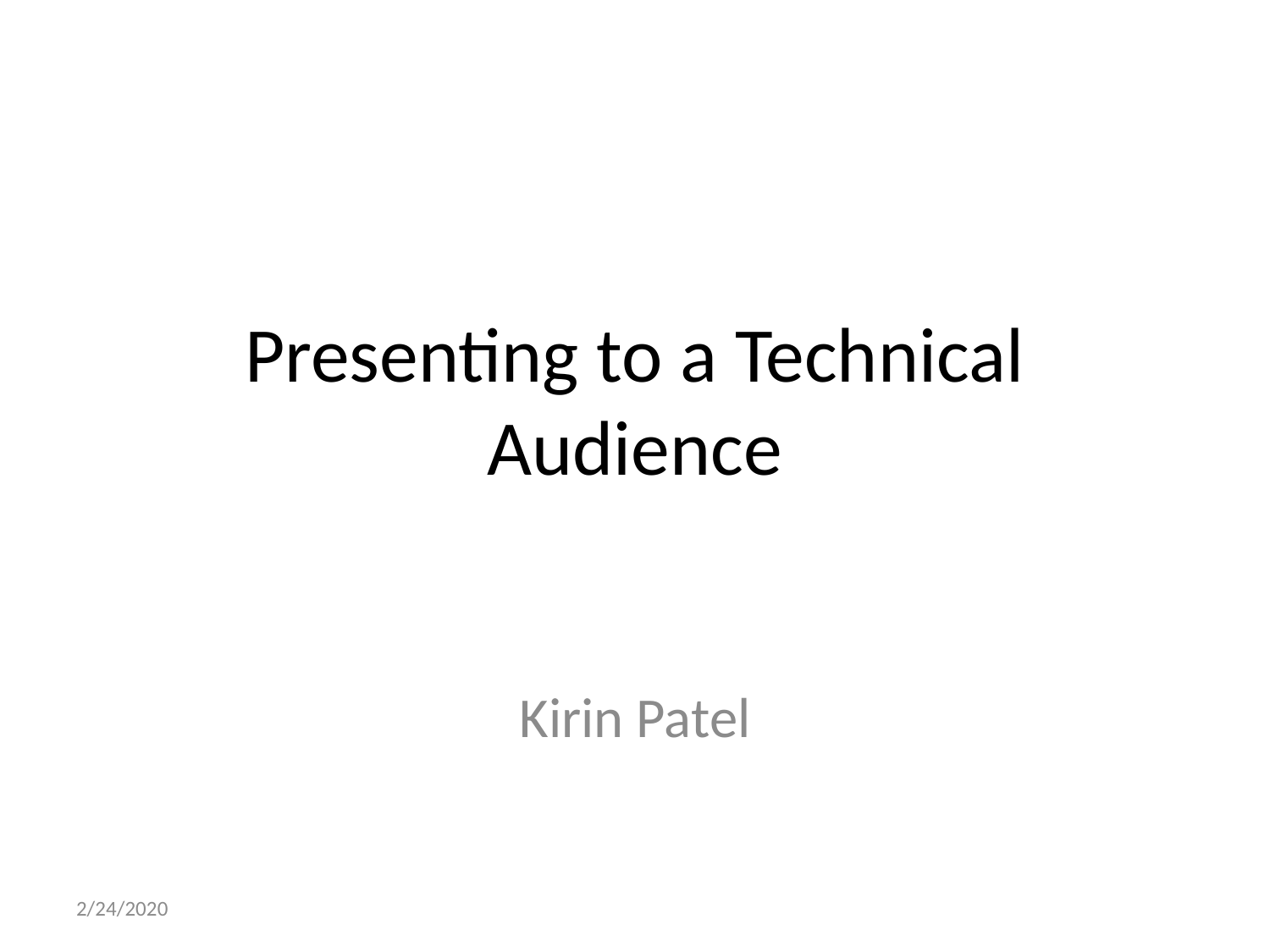

# Presenting to a Technical Audience
Kirin Patel
2/24/2020